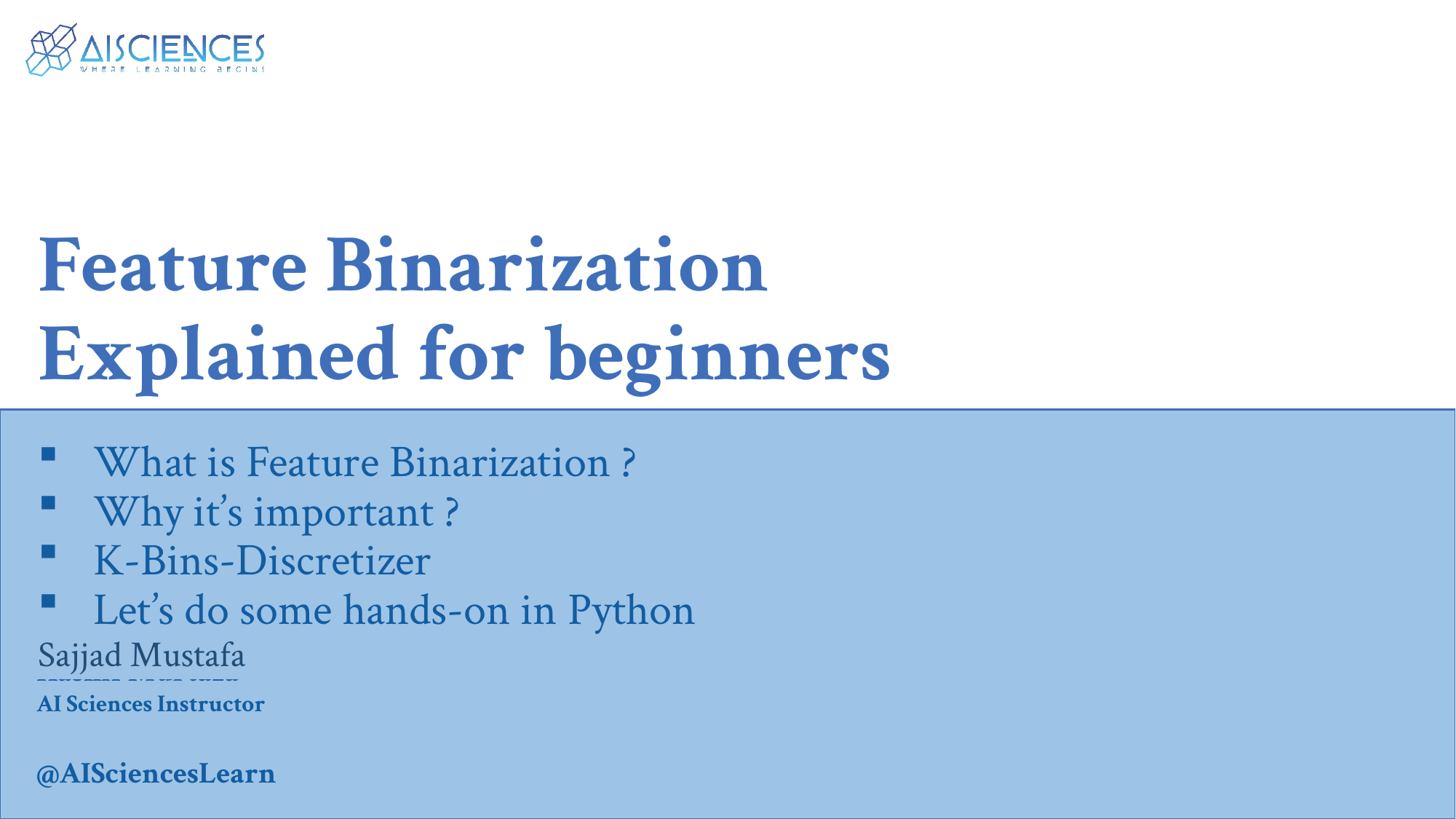

Feature Binarization Explained for beginners
What is Feature Binarization ?
Why it’s important ?
K-Bins-Discretizer
Let’s do some hands-on in Python
Sajjad Mustafa